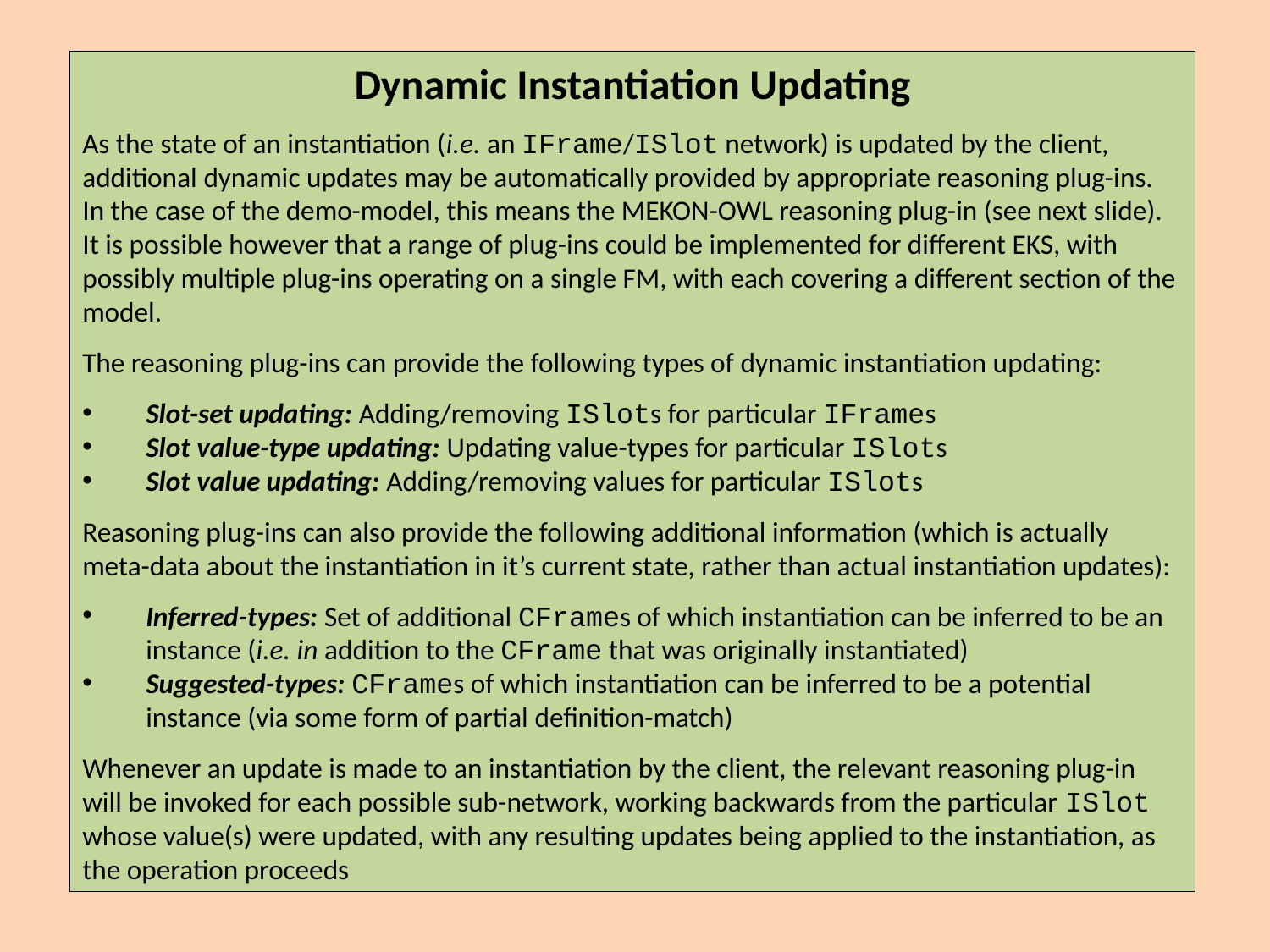

Dynamic Instantiation Updating

As the state of an instantiation (i.e. an IFrame/ISlot network) is updated by the client, additional dynamic updates may be automatically provided by appropriate reasoning plug-ins. In the case of the demo-model, this means the MEKON-OWL reasoning plug-in (see next slide). It is possible however that a range of plug-ins could be implemented for different EKS, with possibly multiple plug-ins operating on a single FM, with each covering a different section of the model.

The reasoning plug-ins can provide the following types of dynamic instantiation updating:

Slot-set updating: Adding/removing ISlots for particular IFrames
Slot value-type updating: Updating value-types for particular ISlots
Slot value updating: Adding/removing values for particular ISlots

Reasoning plug-ins can also provide the following additional information (which is actually meta-data about the instantiation in it’s current state, rather than actual instantiation updates):

Inferred-types: Set of additional CFrames of which instantiation can be inferred to be an instance (i.e. in addition to the CFrame that was originally instantiated)
Suggested-types: CFrames of which instantiation can be inferred to be a potential instance (via some form of partial definition-match)

Whenever an update is made to an instantiation by the client, the relevant reasoning plug-in will be invoked for each possible sub-network, working backwards from the particular ISlot whose value(s) were updated, with any resulting updates being applied to the instantiation, as the operation proceeds